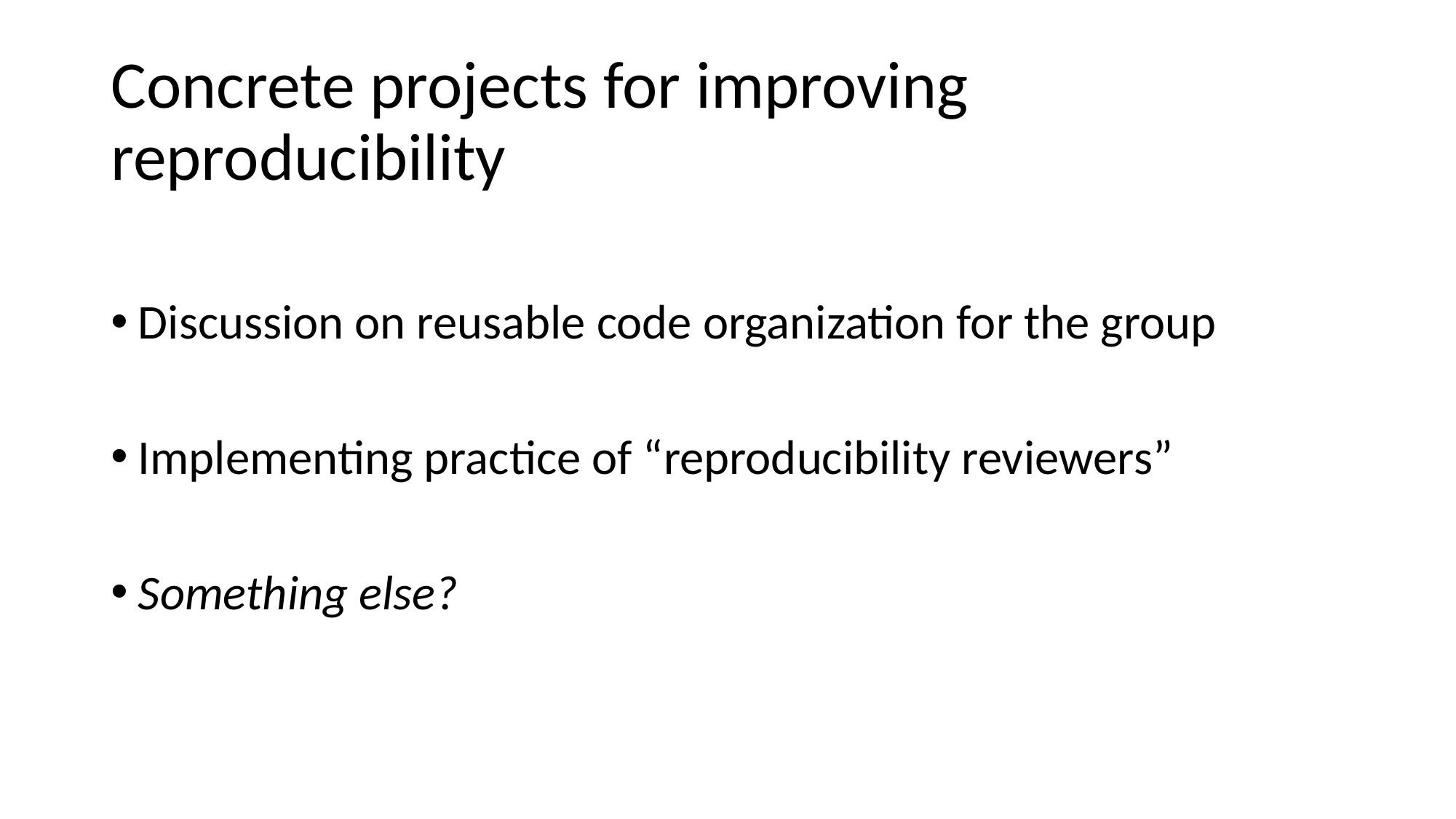

# Concrete projects for improving reproducibility

Discussion on reusable code organization for the group

Implementing practice of “reproducibility reviewers”

Something else?